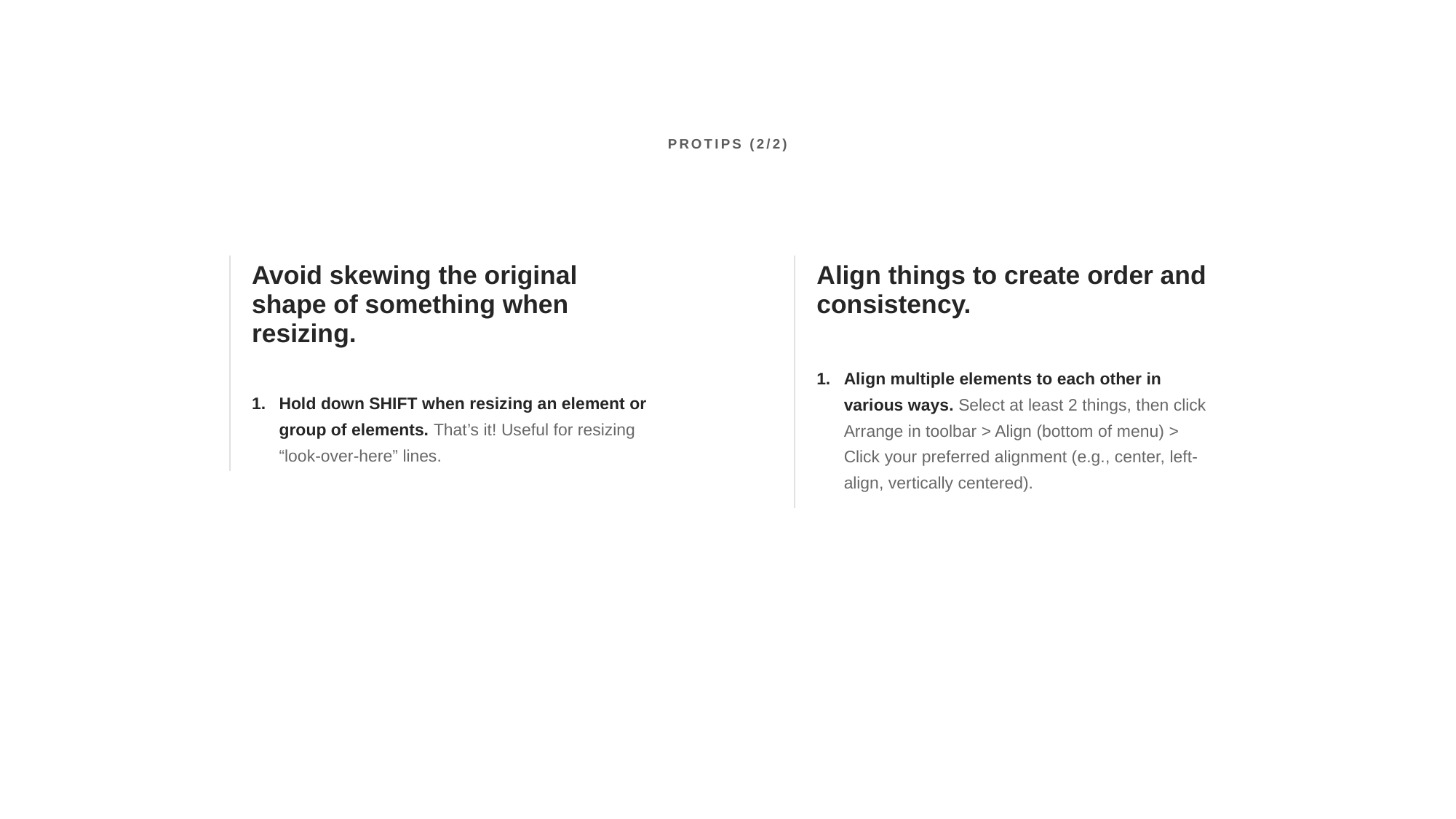

PROTIPS (2/2)
| Avoid skewing the original shape of something when resizing. |
| --- |
| Hold down SHIFT when resizing an element or group of elements. That’s it! Useful for resizing “look-over-here” lines. |
| Align things to create order and consistency. |
| --- |
| Align multiple elements to each other in various ways. Select at least 2 things, then click Arrange in toolbar > Align (bottom of menu) > Click your preferred alignment (e.g., center, left-align, vertically centered). |